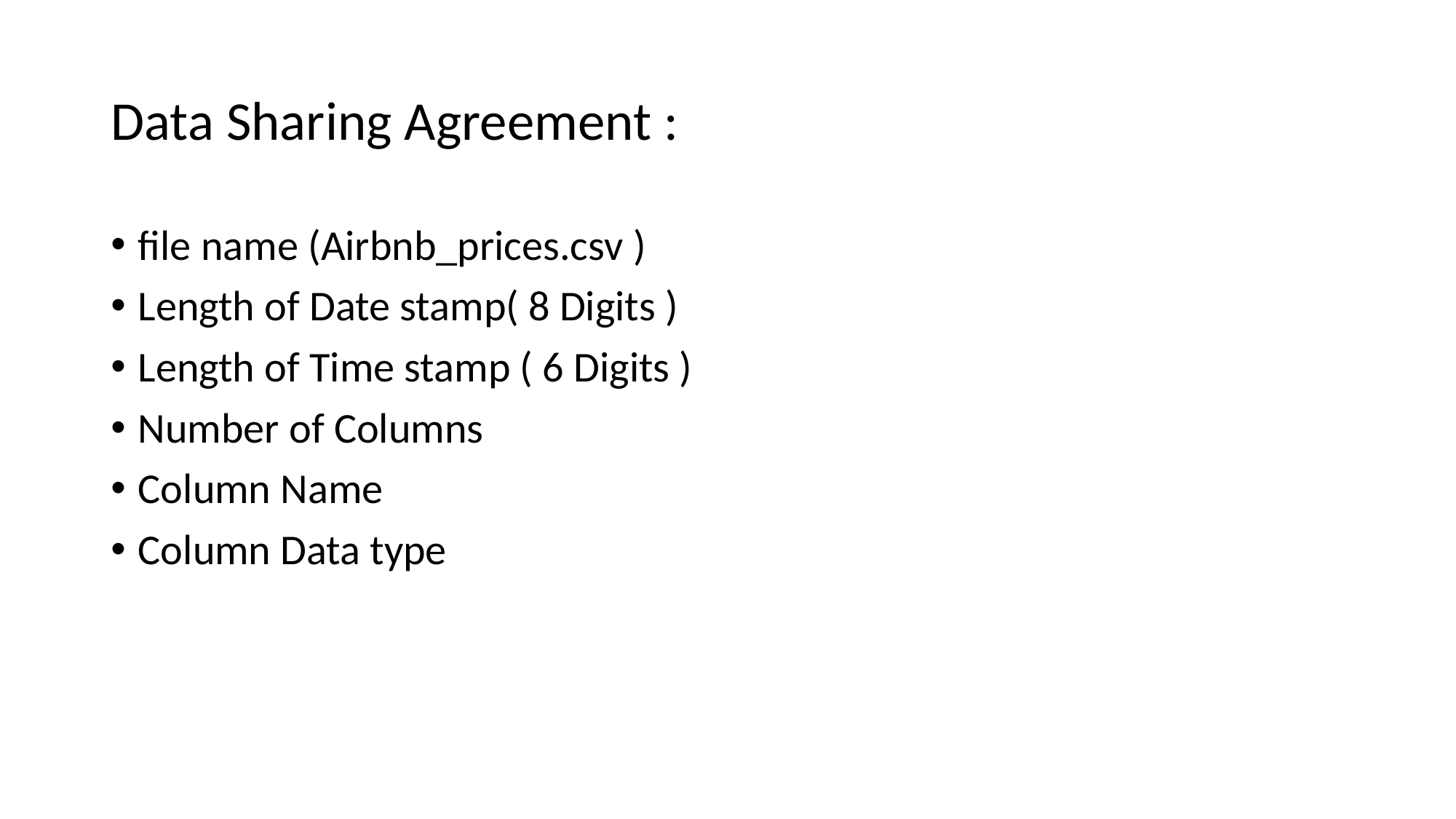

# Data Sharing Agreement :
file name (Airbnb_prices.csv )
Length of Date stamp( 8 Digits )
Length of Time stamp ( 6 Digits )
Number of Columns
Column Name
Column Data type